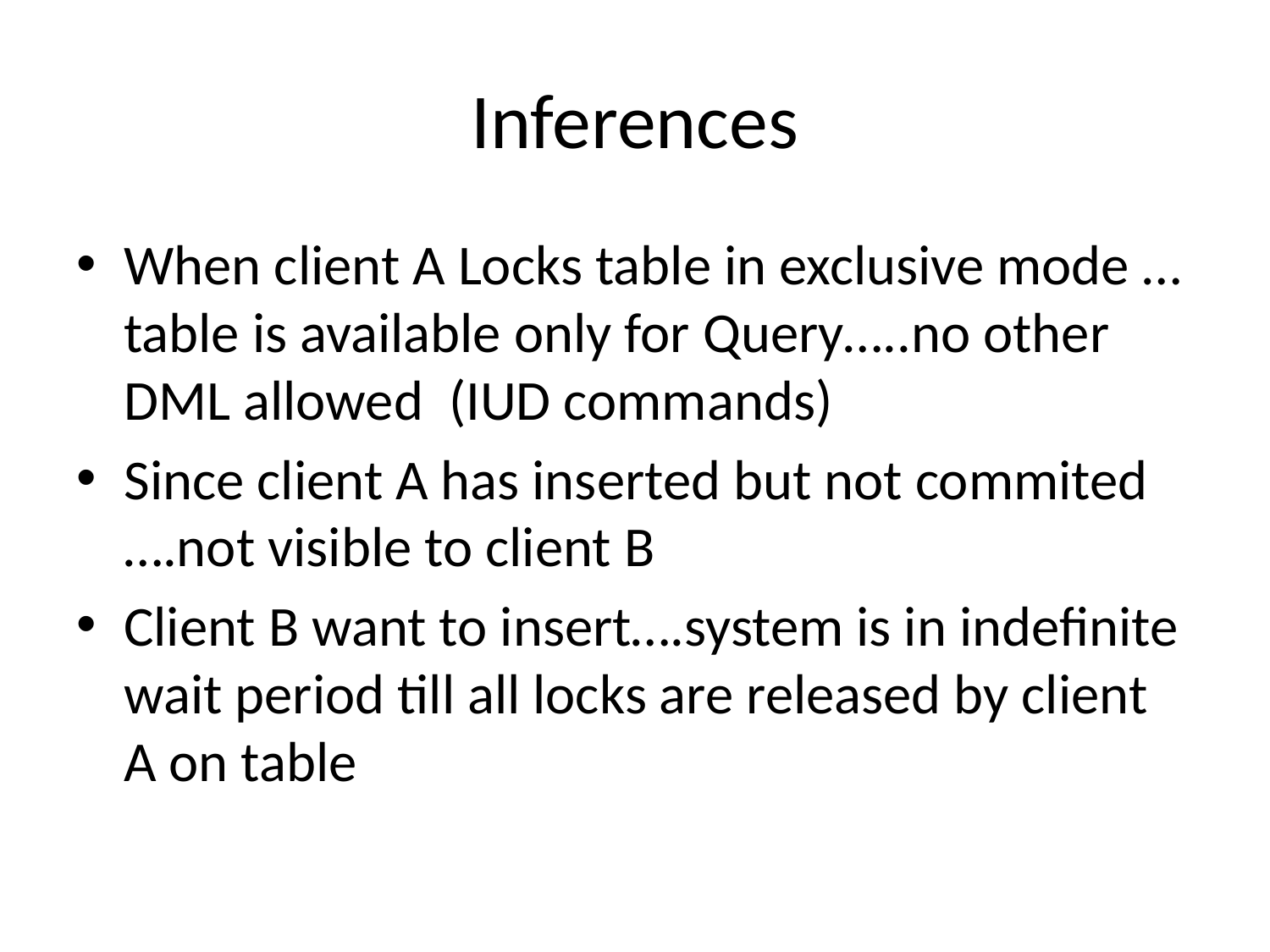

# Inferences
When client A Locks table in exclusive mode …table is available only for Query…..no other DML allowed  (IUD commands)
Since client A has inserted but not commited ….not visible to client B
Client B want to insert….system is in indefinite wait period till all locks are released by client A on table